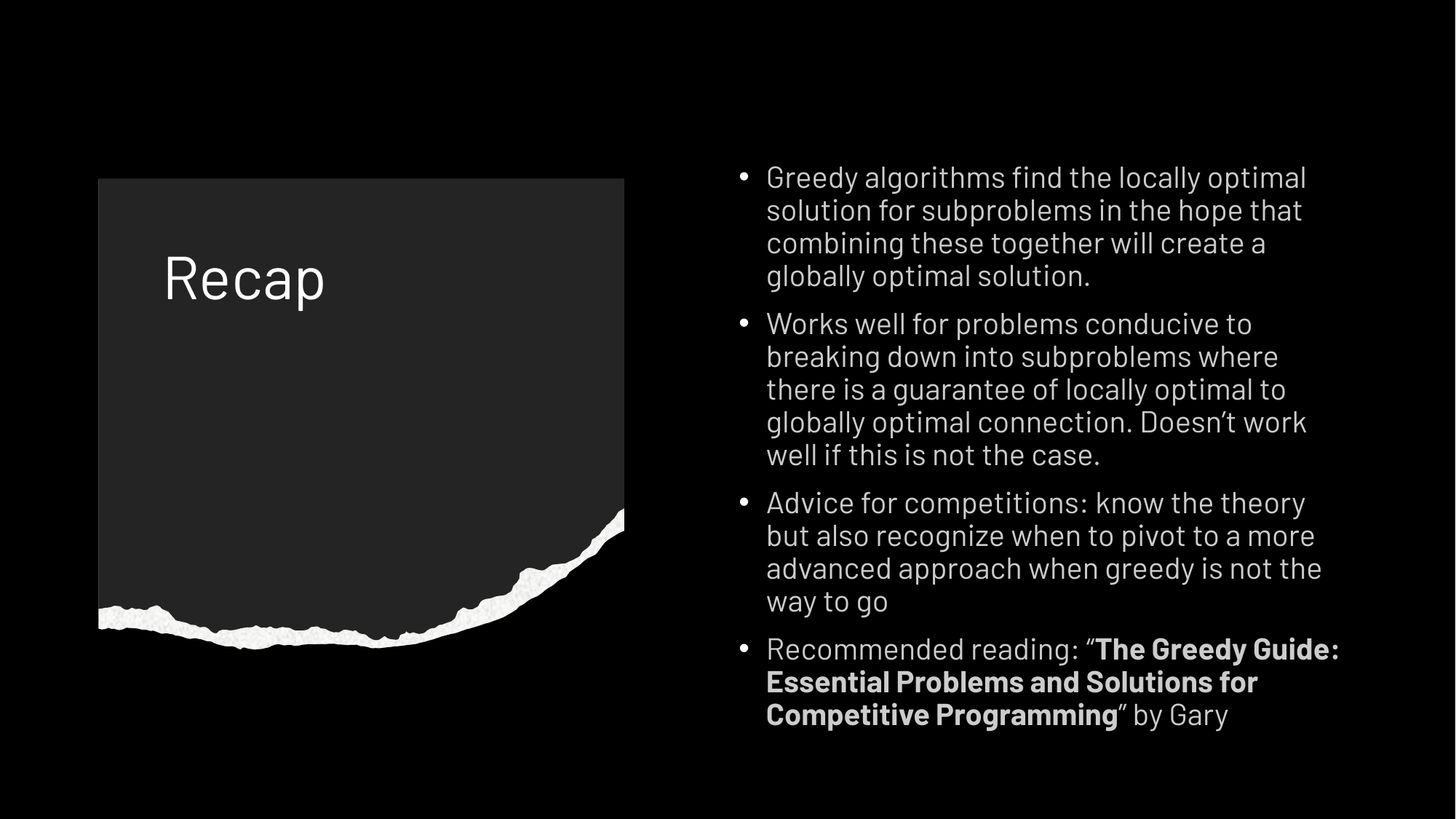

Greedy algorithms find the locally optimal solution for subproblems in the hope that combining these together will create a globally optimal solution.
Works well for problems conducive to breaking down into subproblems where there is a guarantee of locally optimal to globally optimal connection. Doesn’t work well if this is not the case.
Advice for competitions: know the theory but also recognize when to pivot to a more advanced approach when greedy is not the way to go
Recommended reading: “The Greedy Guide: Essential Problems and Solutions for Competitive Programming” by Gary

# Recap